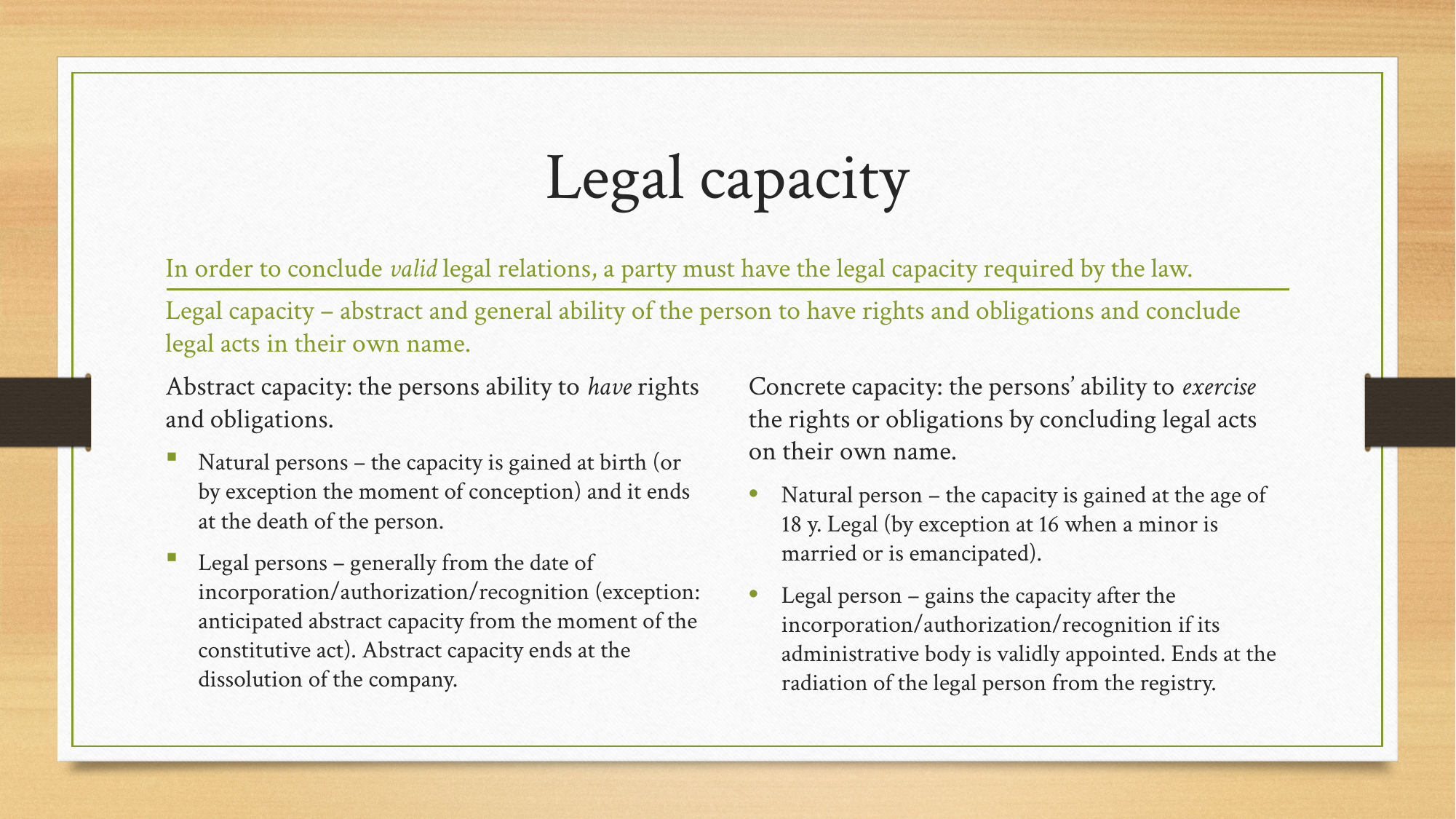

# Legal capacity
In order to conclude valid legal relations, a party must have the legal capacity required by the law.
Legal capacity – abstract and general ability of the person to have rights and obligations and conclude legal acts in their own name.
Abstract capacity: the persons ability to have rights and obligations.
Natural persons – the capacity is gained at birth (or by exception the moment of conception) and it ends at the death of the person.
Legal persons – generally from the date of incorporation/authorization/recognition (exception: anticipated abstract capacity from the moment of the constitutive act). Abstract capacity ends at the dissolution of the company.
Concrete capacity: the persons’ ability to exercise the rights or obligations by concluding legal acts on their own name.
Natural person – the capacity is gained at the age of 18 y. Legal (by exception at 16 when a minor is married or is emancipated).
Legal person – gains the capacity after the incorporation/authorization/recognition if its administrative body is validly appointed. Ends at the radiation of the legal person from the registry.